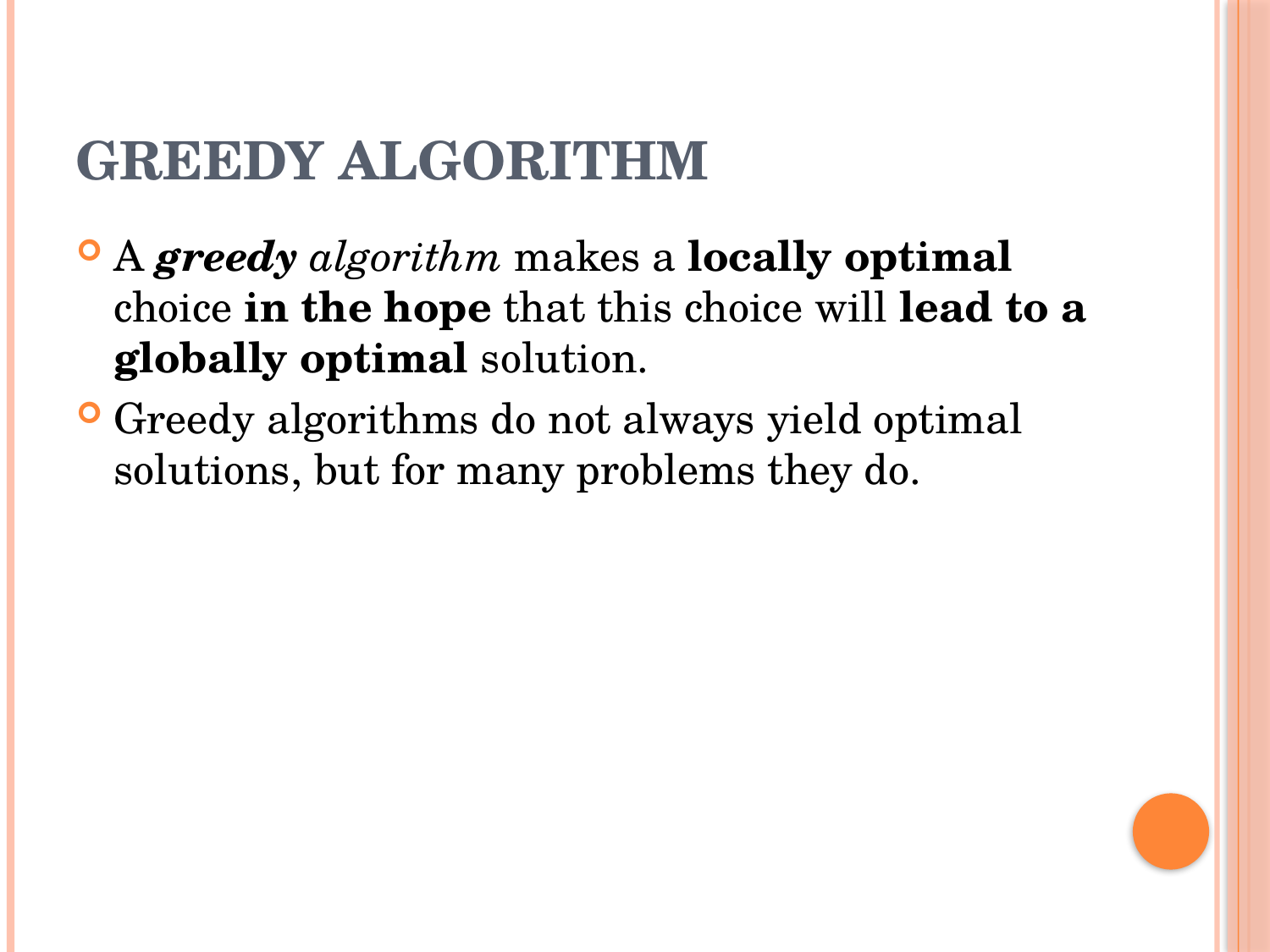

# Greedy algorithm
A greedy algorithm makes a locally optimal choice in the hope that this choice will lead to a globally optimal solution.
Greedy algorithms do not always yield optimal solutions, but for many problems they do.